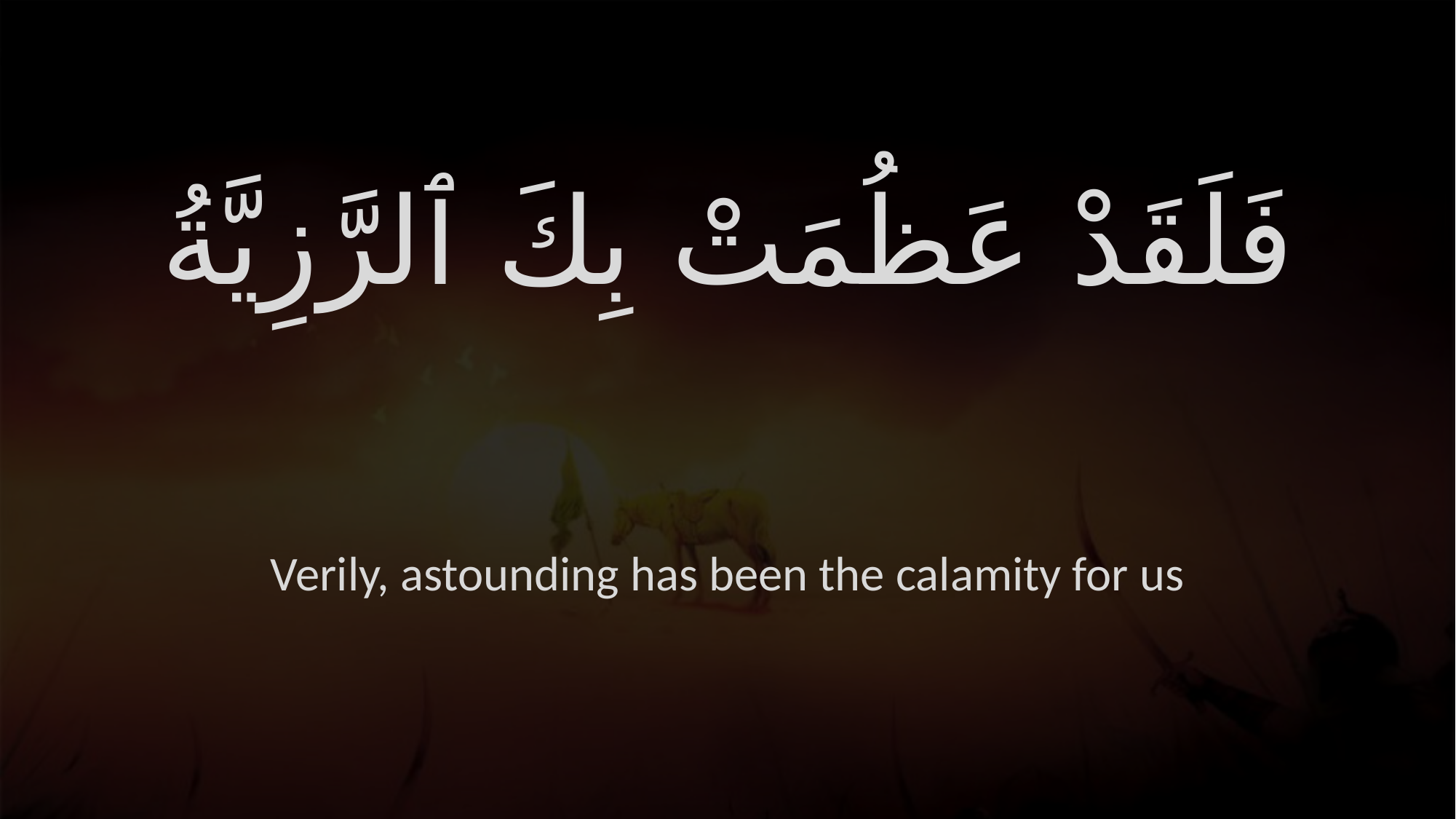

# فَلَقَدْ عَظُمَتْ بِكَ ٱلرَّزِيَّةُ
Verily, astounding has been the calamity for us